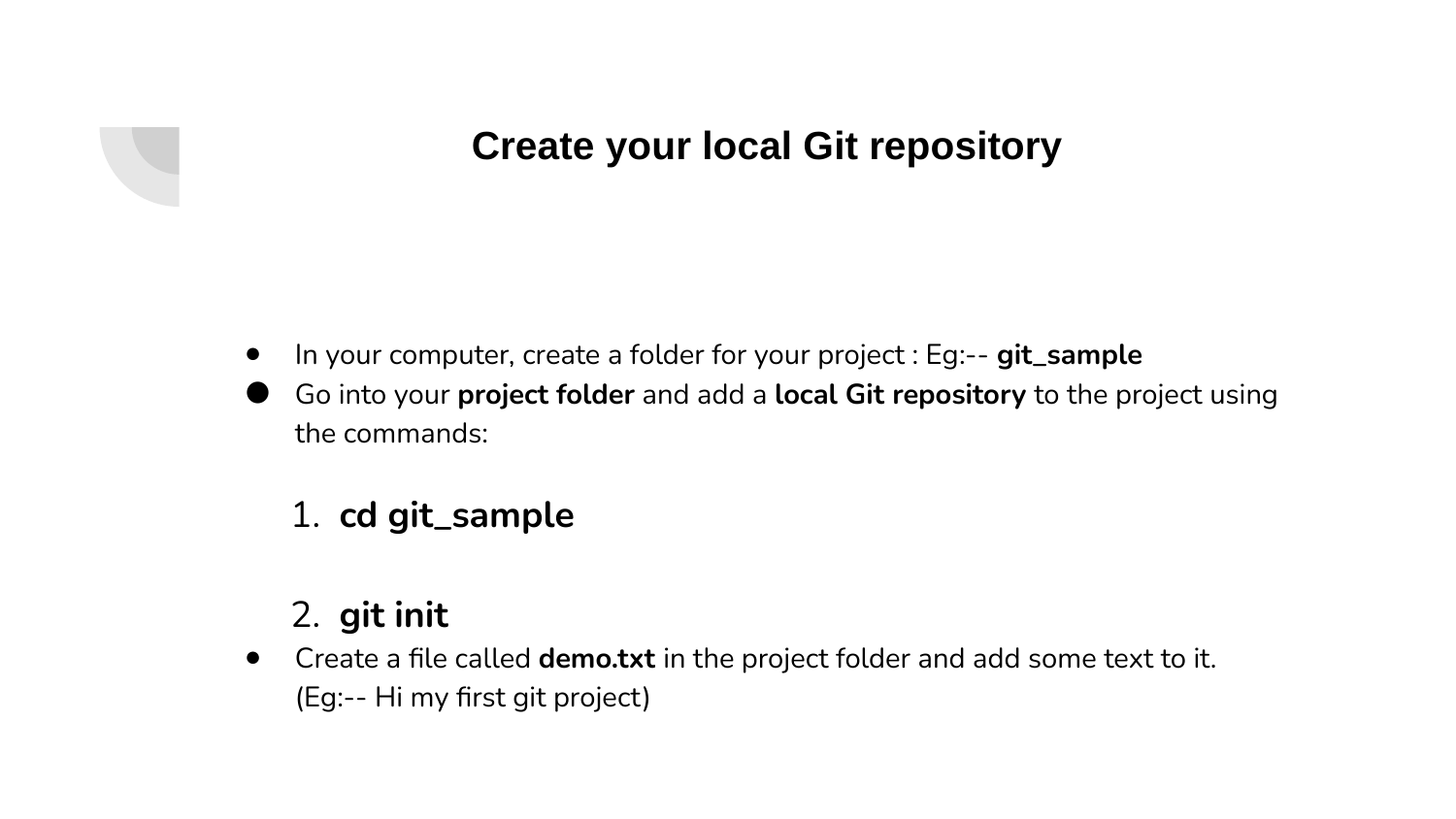

# Create your local Git repository
In your computer, create a folder for your project : Eg:-- git_sample
Go into your project folder and add a local Git repository to the project using the commands:

    1.  cd git_sample

    2.  git init
Create a file called demo.txt in the project folder and add some text to it.(Eg:-- Hi my first git project)